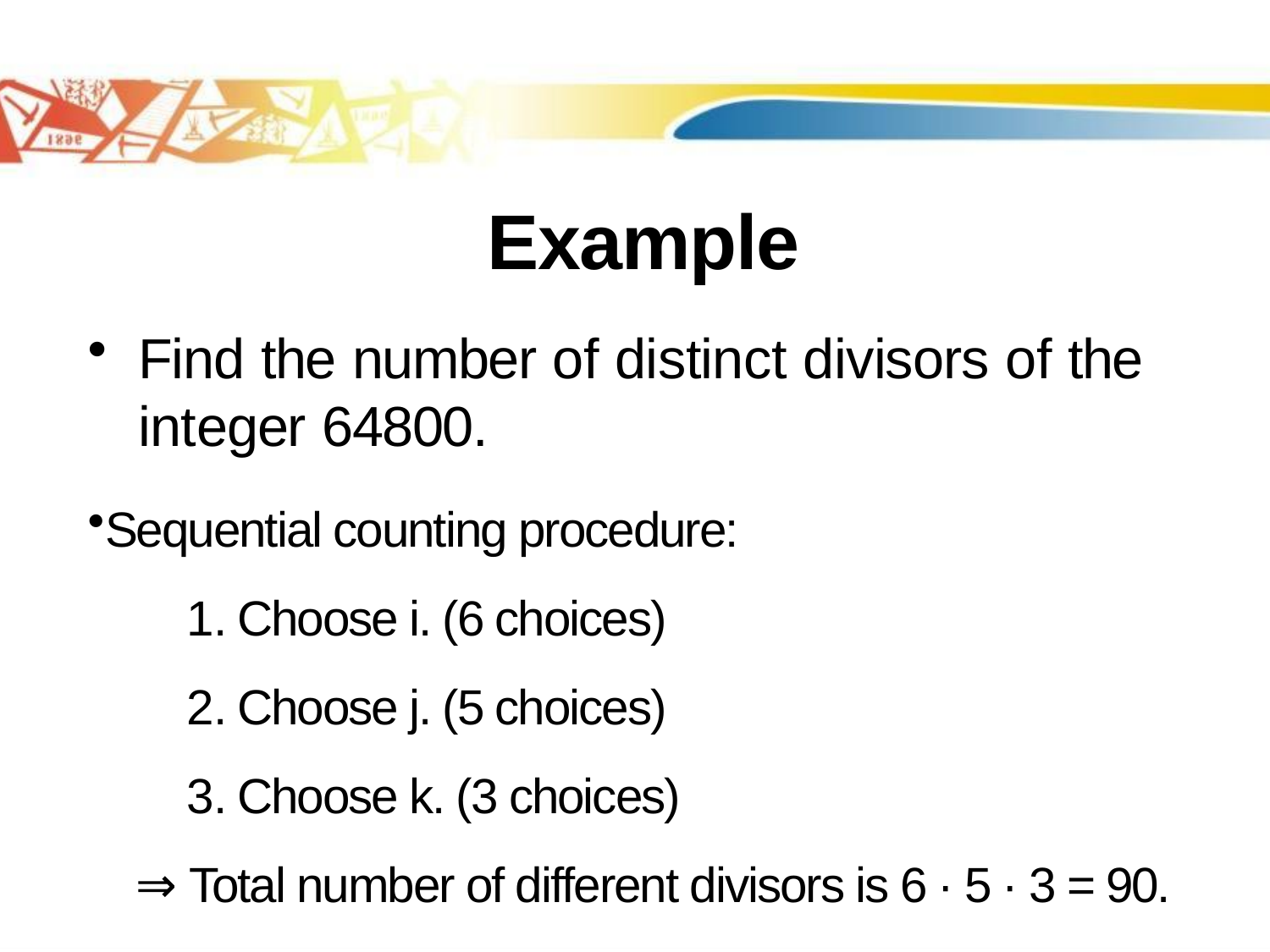

# Example
Find the number of distinct divisors of the integer 64800.
Sequential counting procedure:
Choose i. (6 choices)
Choose j. (5 choices)
Choose k. (3 choices)
    ⇒ Total number of different divisors is 6 · 5 · 3 = 90.